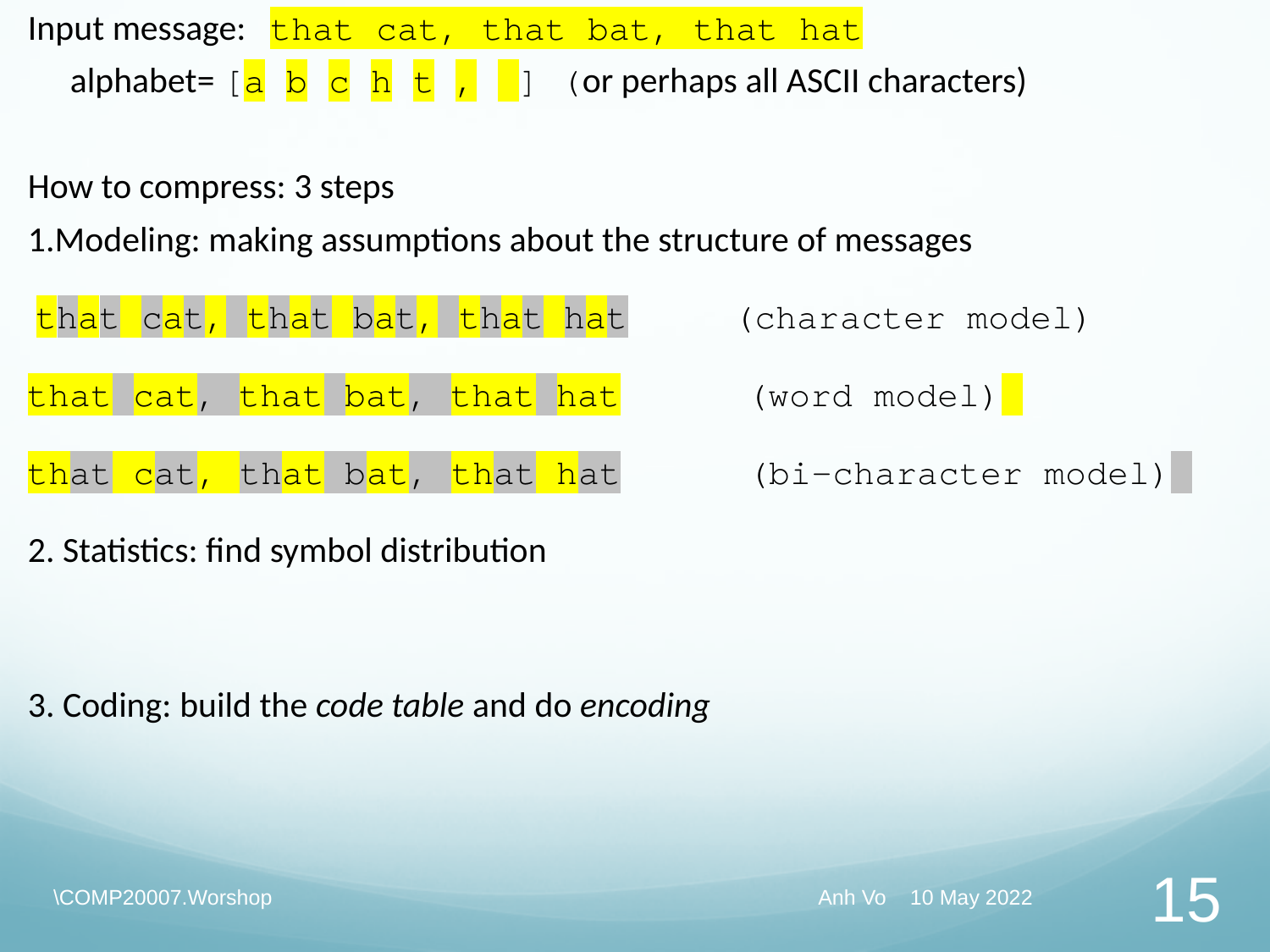

Input message:   that cat, that bat, that hat
  alphabet= [a b c h t ,  ] (or perhaps all ASCII characters)

How to compress: 3 steps
1.Modeling: making assumptions about the structure of messages
 that cat, that bat, that hat     (character model)
that cat, that bat, that hat      (word model)
that cat, that bat, that hat      (bi-character model)
2. Statistics: find symbol distribution

3. Coding: build the code table and do encoding

\COMP20007.Worshop
Anh Vo    10 May 2022
15